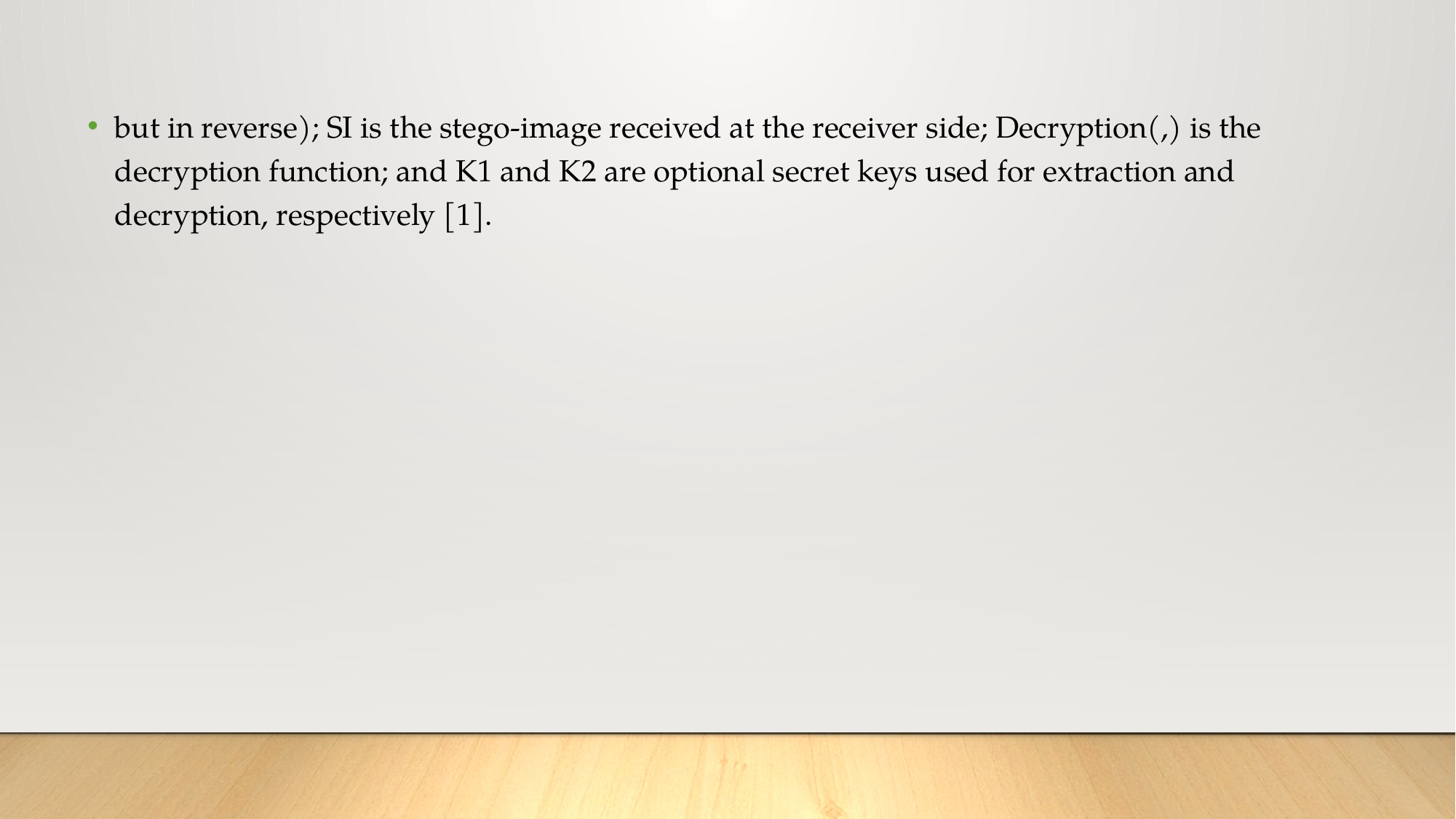

but in reverse); SI is the stego-image received at the receiver side; Decryption(,) is the decryption function; and K1 and K2 are optional secret keys used for extraction and decryption, respectively [1].